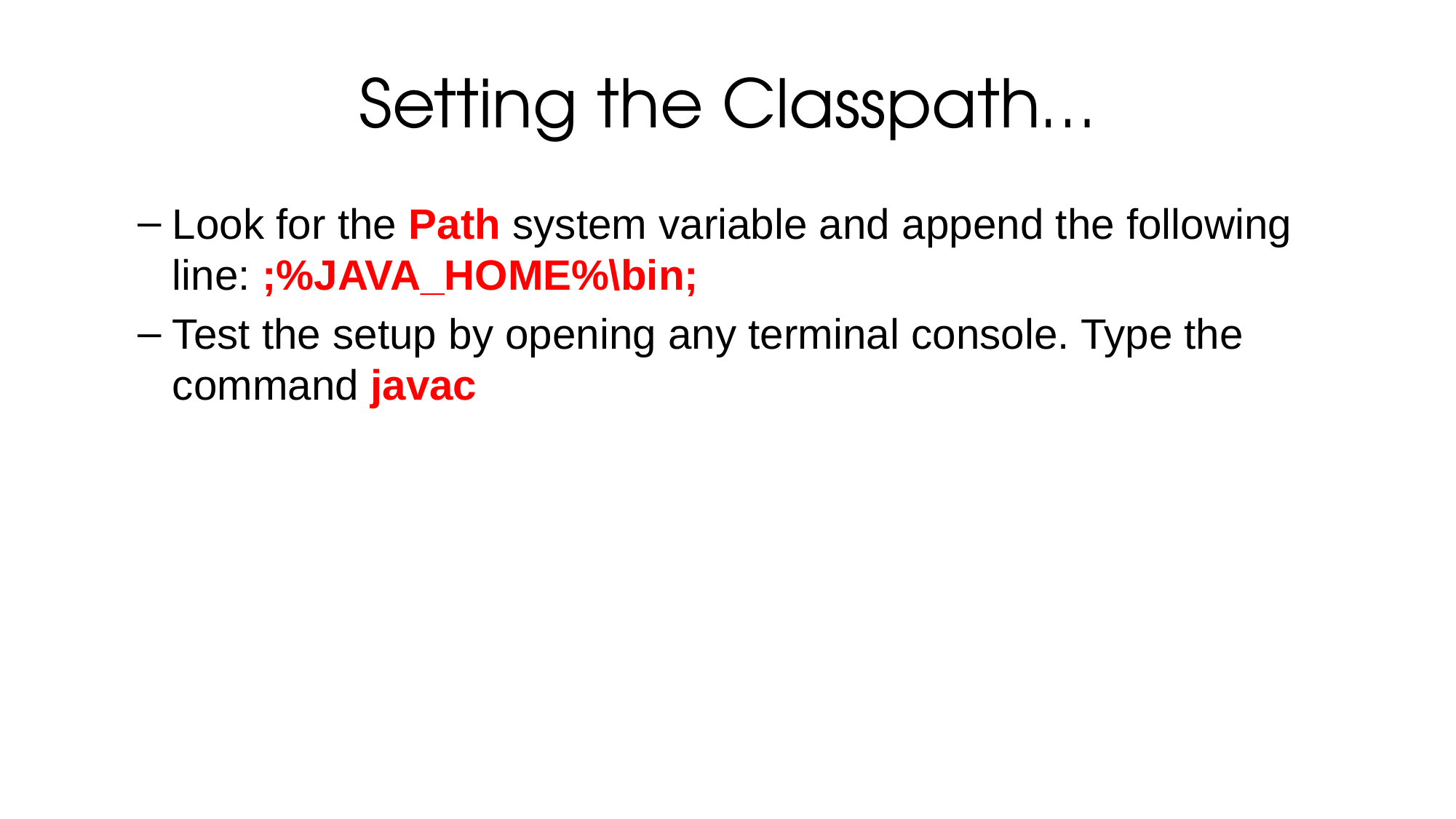

# Setting the Classpath…
Look for the Path system variable and append the following line: ;%JAVA_HOME%\bin;
Test the setup by opening any terminal console. Type the command javac